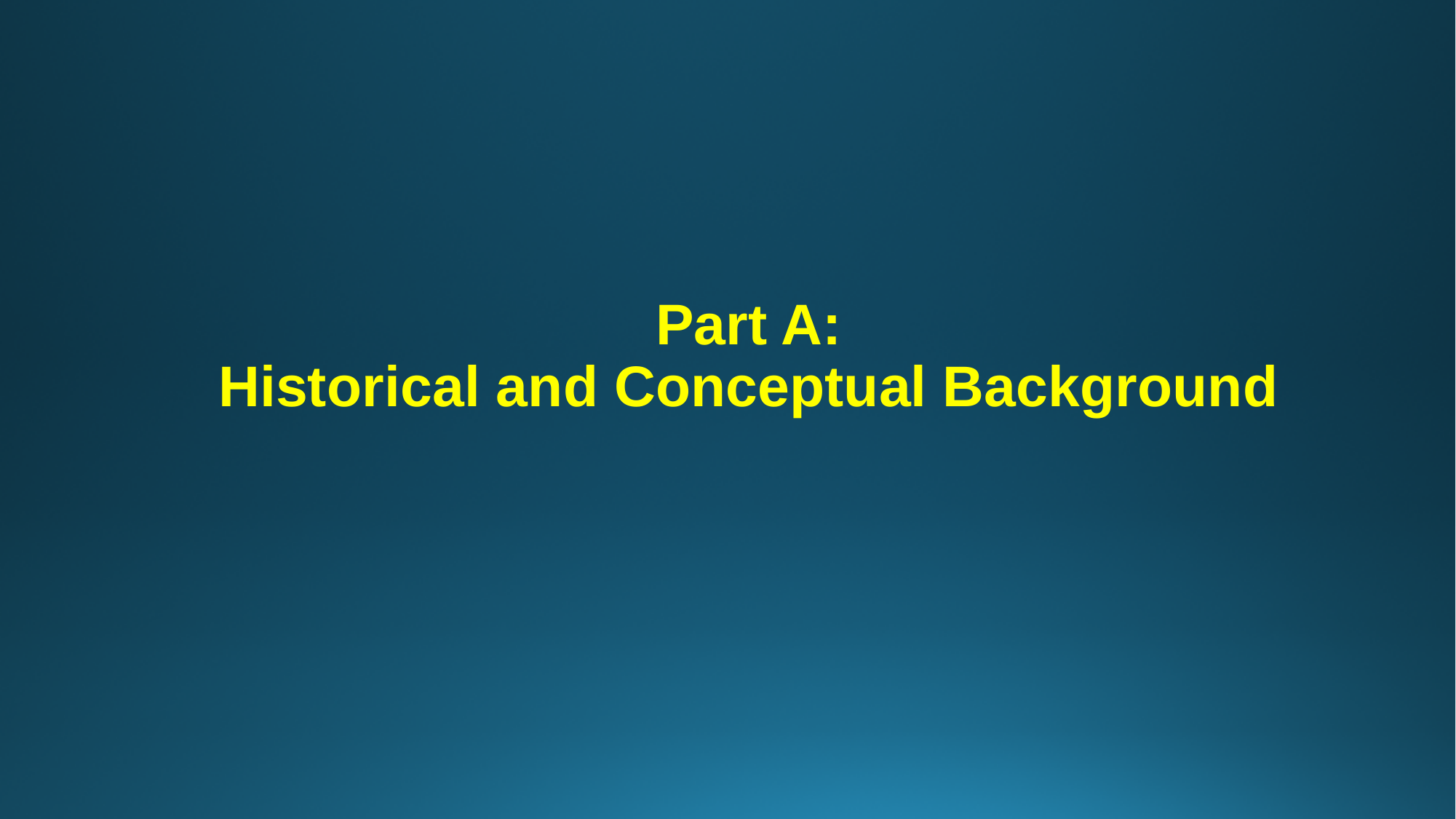

# Part A: Historical and Conceptual Background